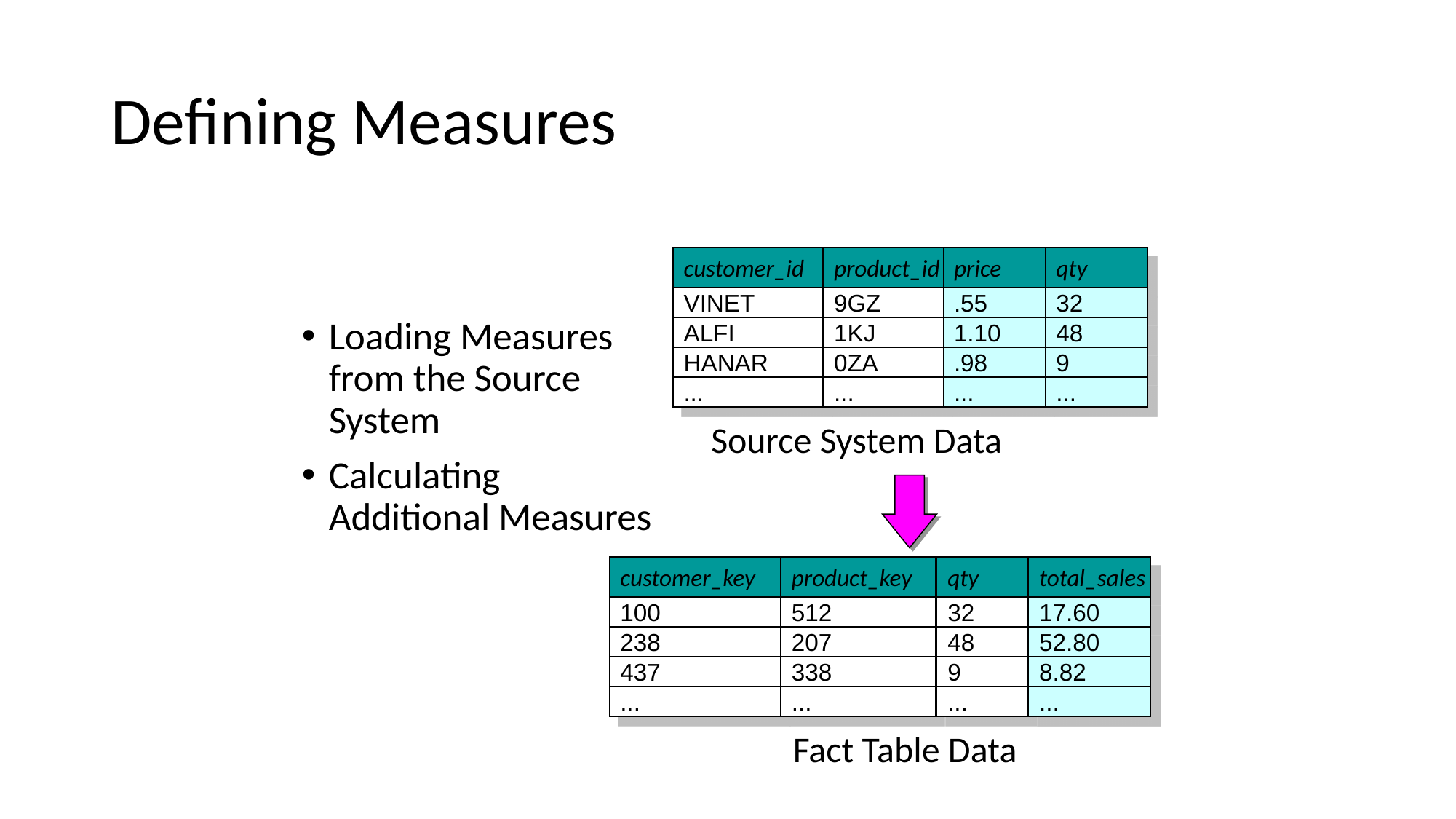

# Defining Measures
customer_id
VINET
ALFI
HANAR
...
product_id
price
qty
.55
32
1.10
48
.98
9
...
...
9GZ
1KJ
0ZA
...
Loading Measures from the Source System
Calculating Additional Measures
Source System Data

customer_key
100
238
437
...
product_key
512
207
338
...
qty
32
48
9
...
total_sales
17.60
52.80
8.82
...
Fact Table Data